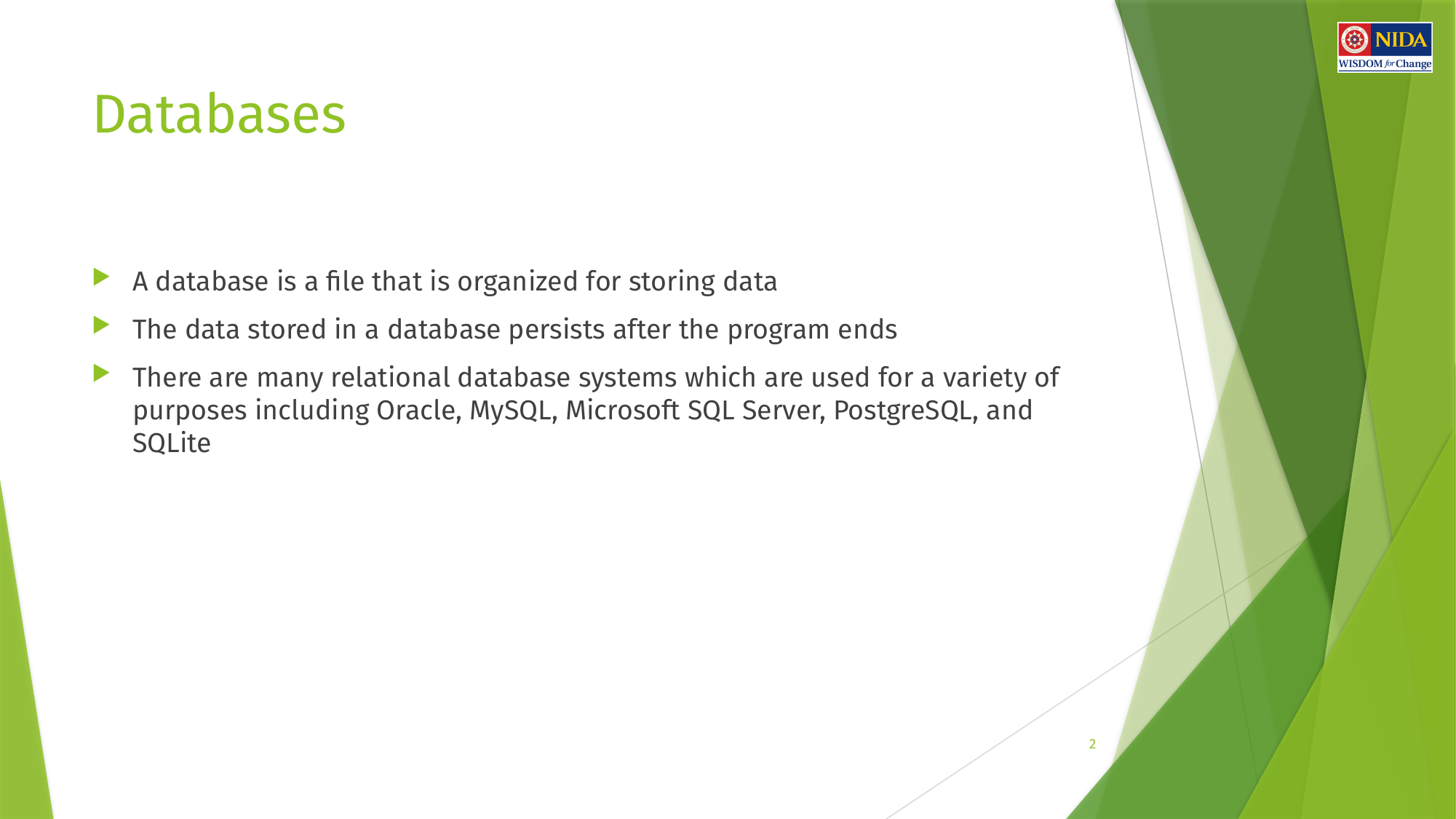

# Databases
A database is a file that is organized for storing data
The data stored in a database persists after the program ends
There are many relational database systems which are used for a variety of purposes including Oracle, MySQL, Microsoft SQL Server, PostgreSQL, and SQLite

2